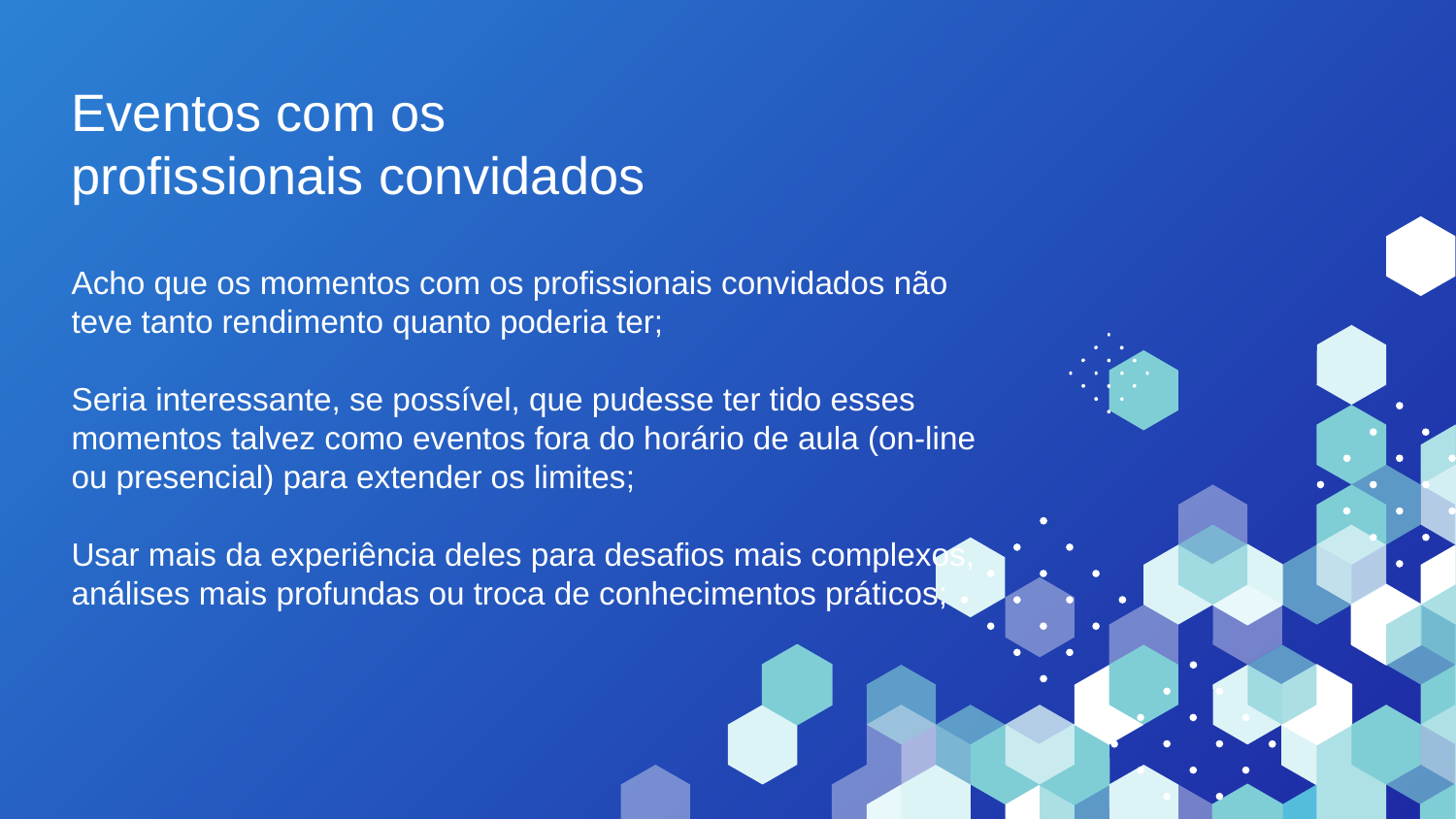

# Eventos com os profissionais convidados
Acho que os momentos com os profissionais convidados não teve tanto rendimento quanto poderia ter;

Seria interessante, se possível, que pudesse ter tido esses momentos talvez como eventos fora do horário de aula (on-line ou presencial) para extender os limites;

Usar mais da experiência deles para desafios mais complexos, análises mais profundas ou troca de conhecimentos práticos;